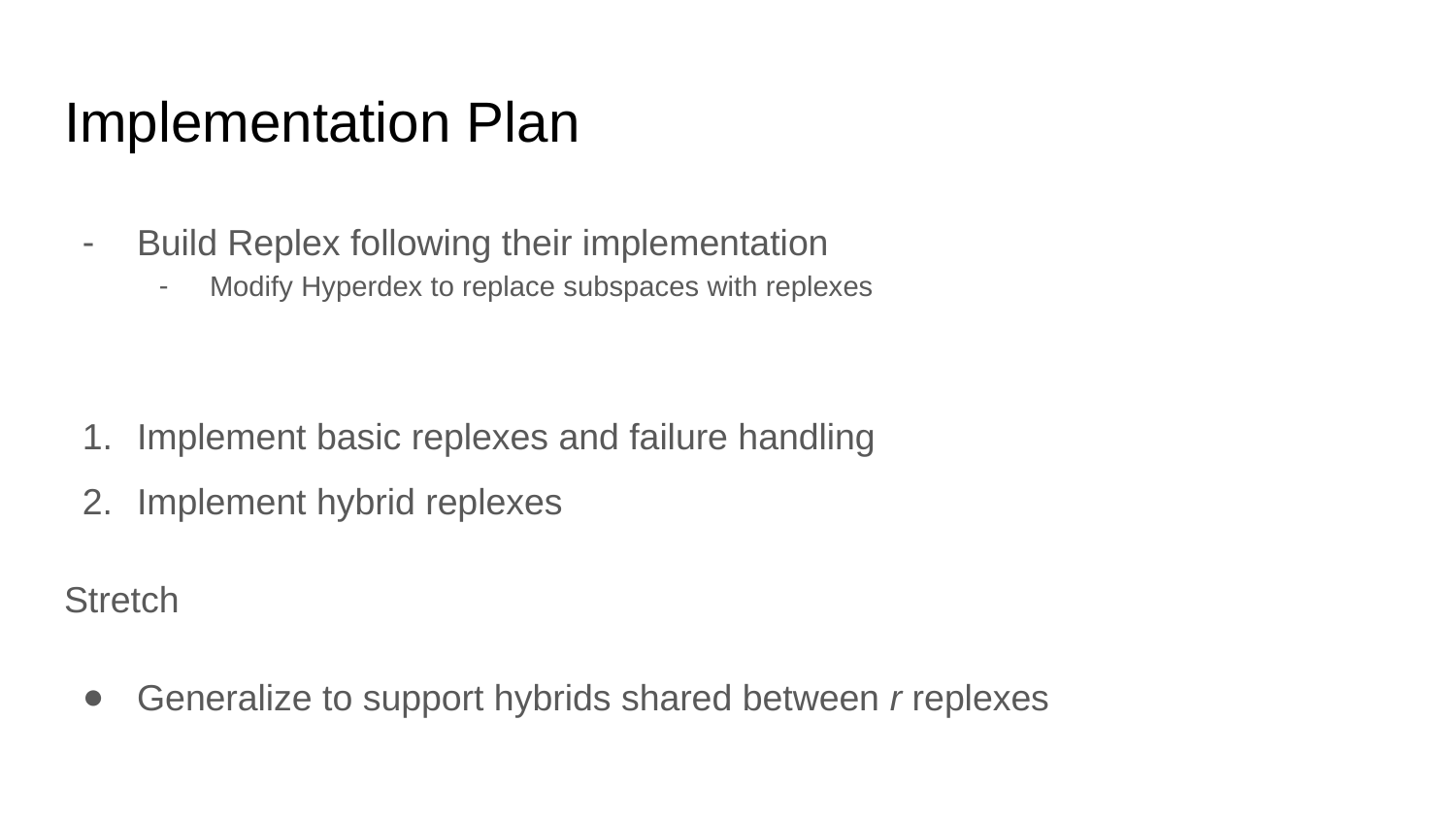

# Implementation Plan
Build Replex following their implementation
Modify Hyperdex to replace subspaces with replexes

Implement basic replexes and failure handling
Implement hybrid replexes
Stretch
Generalize to support hybrids shared between r replexes